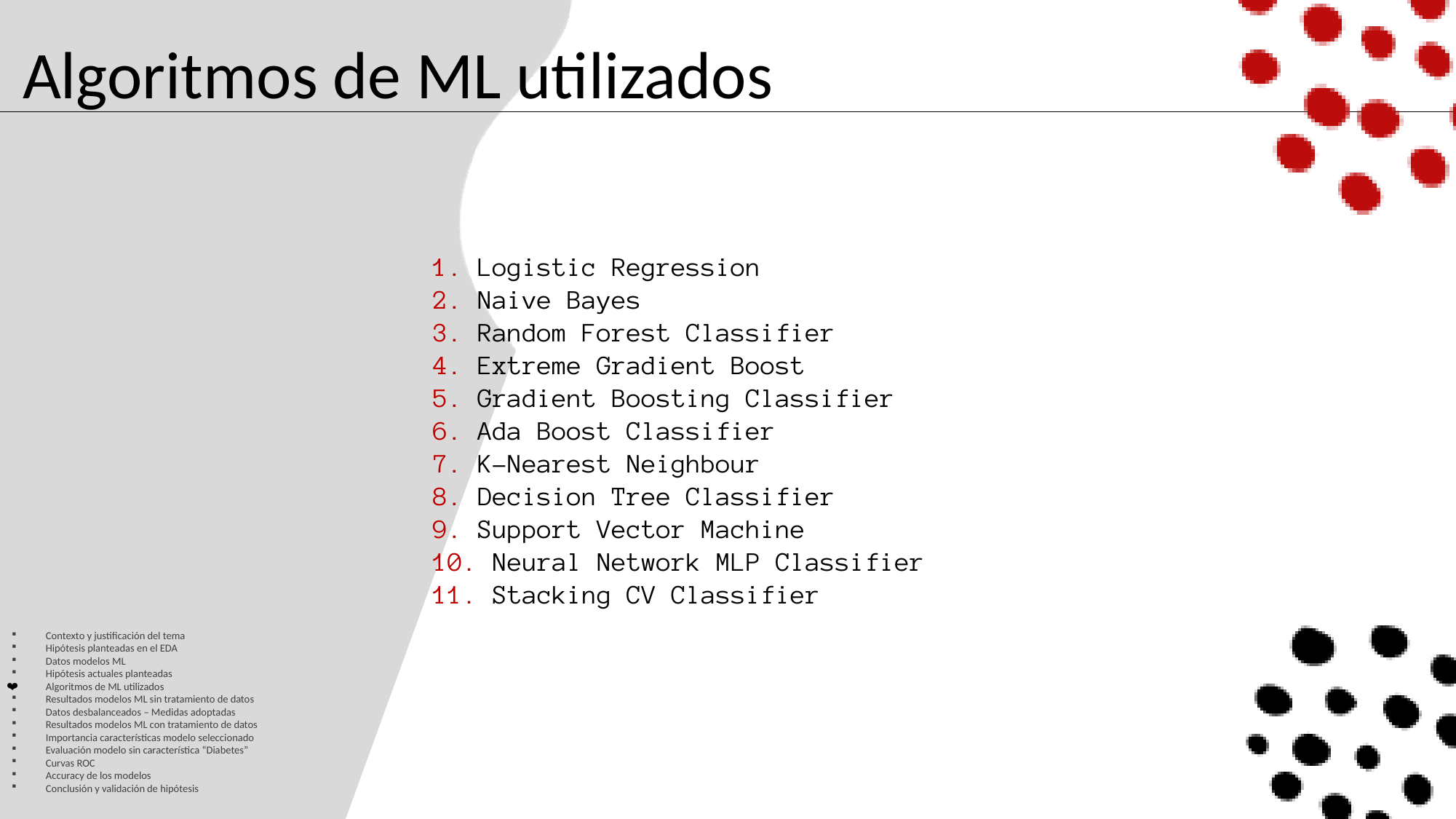

# Algoritmos de ML utilizados
1. Logistic Regression
2. Naive Bayes
3. Random Forest Classifier
4. Extreme Gradient Boost
5. Gradient Boosting Classifier
6. Ada Boost Classifier
7. K-Nearest Neighbour
8. Decision Tree Classifier
9. Support Vector Machine
10. Neural Network MLP Classifier
11. Stacking CV Classifier
Contexto y justificación del tema
Hipótesis planteadas en el EDA
Datos modelos ML
Hipótesis actuales planteadas
Algoritmos de ML utilizados
Resultados modelos ML sin tratamiento de datos
Datos desbalanceados – Medidas adoptadas
Resultados modelos ML con tratamiento de datos
Importancia características modelo seleccionado
Evaluación modelo sin característica “Diabetes”
Curvas ROC
Accuracy de los modelos
Conclusión y validación de hipótesis

❤️